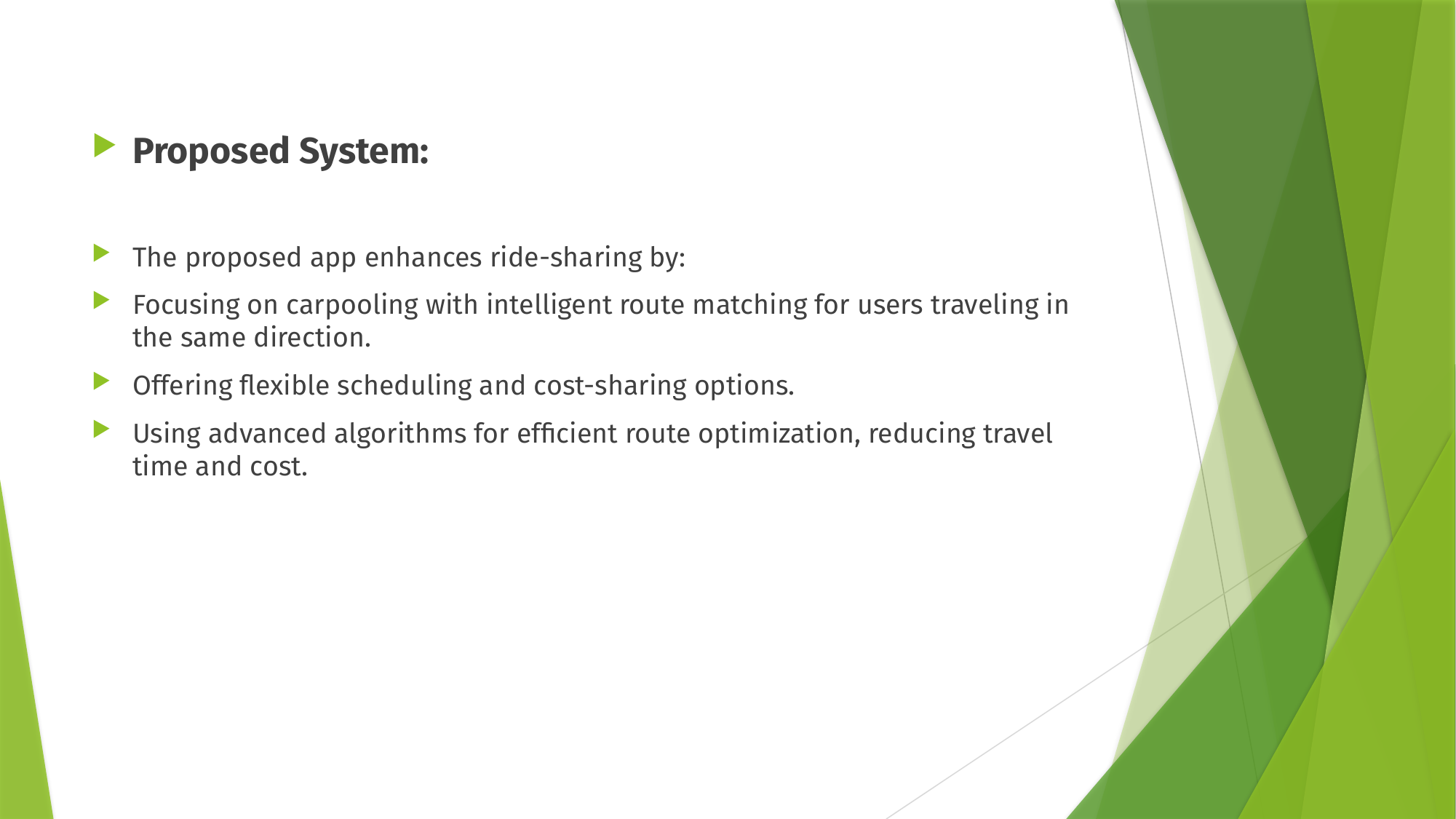

Proposed System:
The proposed app enhances ride-sharing by:
Focusing on carpooling with intelligent route matching for users traveling in the same direction.
Offering flexible scheduling and cost-sharing options.
Using advanced algorithms for efficient route optimization, reducing travel time and cost.